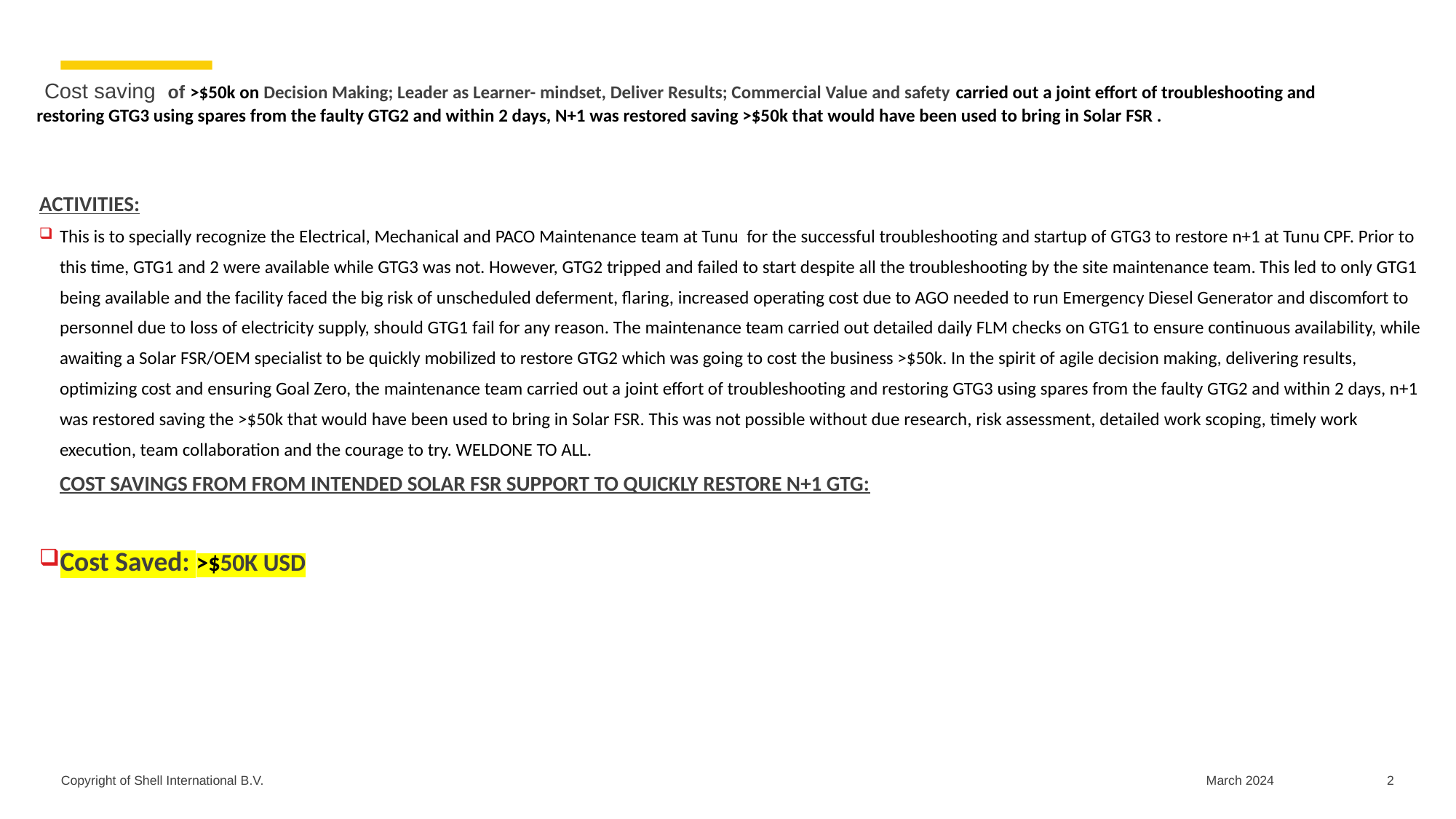

# Cost saving  of >$50k on Decision Making; Leader as Learner- mindset, Deliver Results; Commercial Value and safety carried out a joint effort of troubleshooting and restoring GTG3 using spares from the faulty GTG2 and within 2 days, N+1 was restored saving >$50k that would have been used to bring in Solar FSR .
ACTIVITIES:
This is to specially recognize the Electrical, Mechanical and PACO Maintenance team at Tunu  for the successful troubleshooting and startup of GTG3 to restore n+1 at Tunu CPF. Prior to this time, GTG1 and 2 were available while GTG3 was not. However, GTG2 tripped and failed to start despite all the troubleshooting by the site maintenance team. This led to only GTG1 being available and the facility faced the big risk of unscheduled deferment, flaring, increased operating cost due to AGO needed to run Emergency Diesel Generator and discomfort to personnel due to loss of electricity supply, should GTG1 fail for any reason. The maintenance team carried out detailed daily FLM checks on GTG1 to ensure continuous availability, while awaiting a Solar FSR/OEM specialist to be quickly mobilized to restore GTG2 which was going to cost the business >$50k. In the spirit of agile decision making, delivering results, optimizing cost and ensuring Goal Zero, the maintenance team carried out a joint effort of troubleshooting and restoring GTG3 using spares from the faulty GTG2 and within 2 days, n+1 was restored saving the >$50k that would have been used to bring in Solar FSR. This was not possible without due research, risk assessment, detailed work scoping, timely work execution, team collaboration and the courage to try. WELDONE TO ALL.
COST SAVINGS FROM FROM INTENDED SOLAR FSR SUPPORT TO QUICKLY RESTORE N+1 GTG:

Cost Saved: >$50K USD

2
March 2024